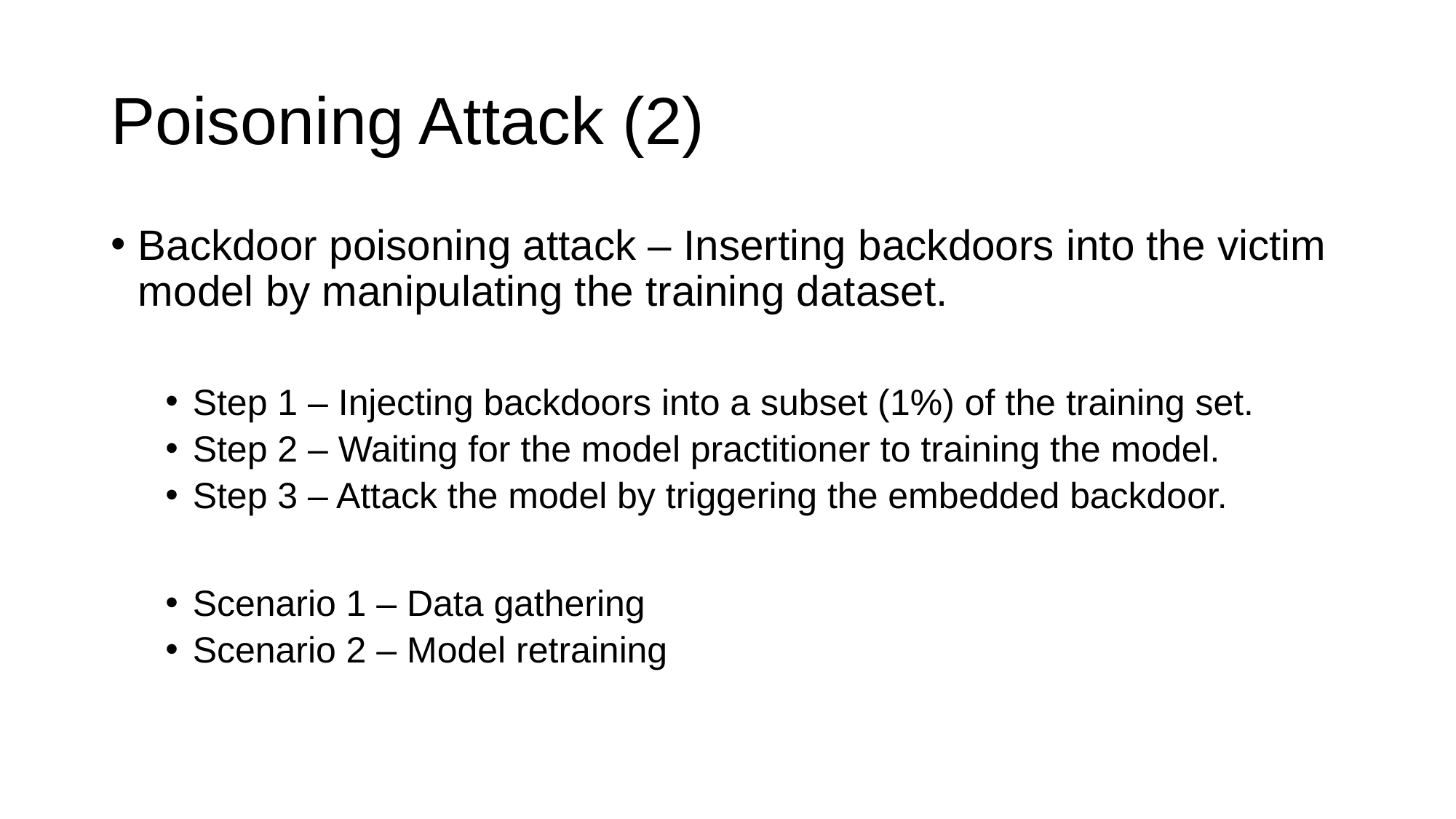

# Poisoning Attack (2)
Backdoor poisoning attack – Inserting backdoors into the victim model by manipulating the training dataset.

Step 1 – Injecting backdoors into a subset (1%) of the training set.
Step 2 – Waiting for the model practitioner to training the model.
Step 3 – Attack the model by triggering the embedded backdoor.

Scenario 1 – Data gathering
Scenario 2 – Model retraining